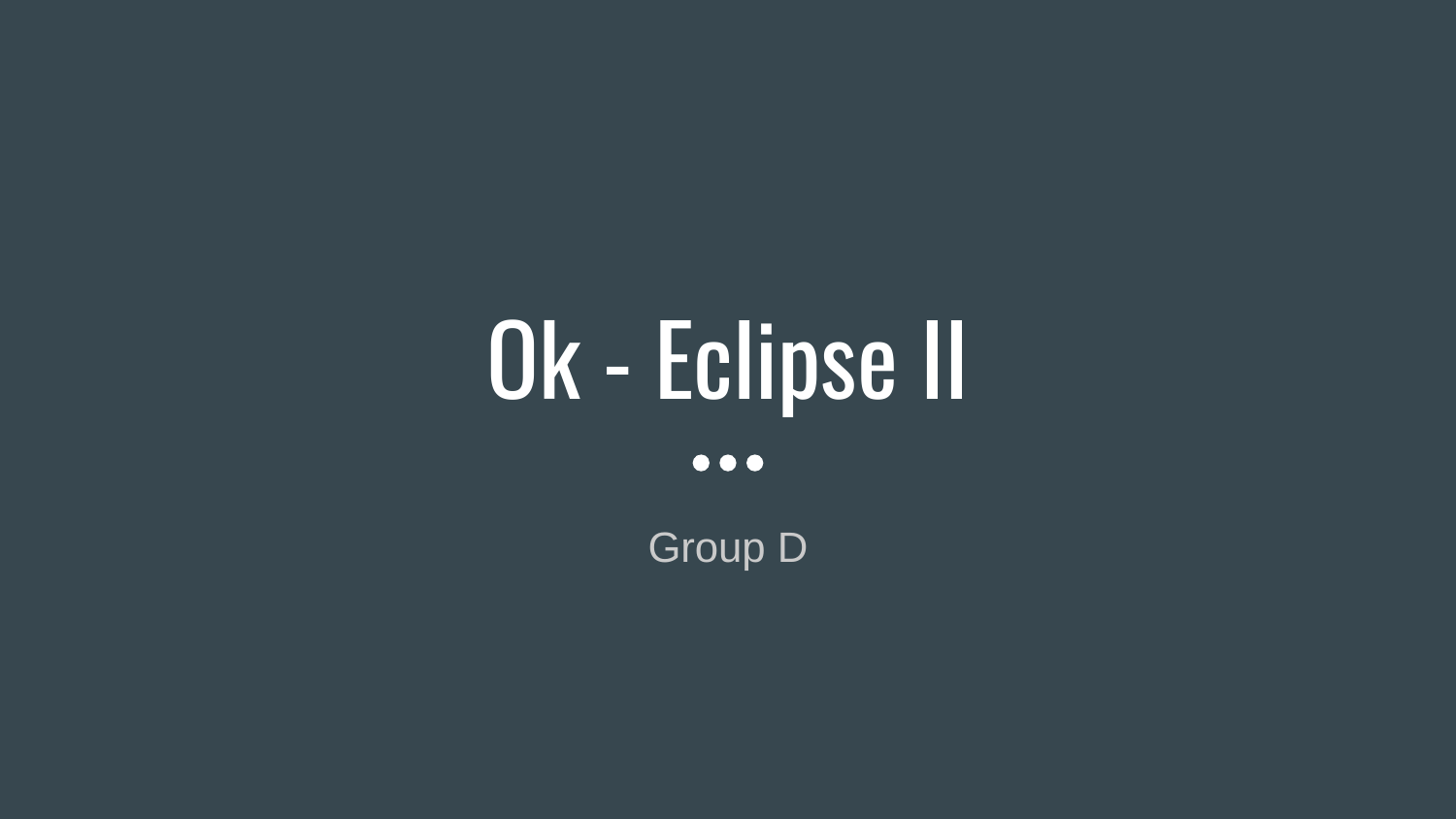

# Ok - Eclipse II
Group D